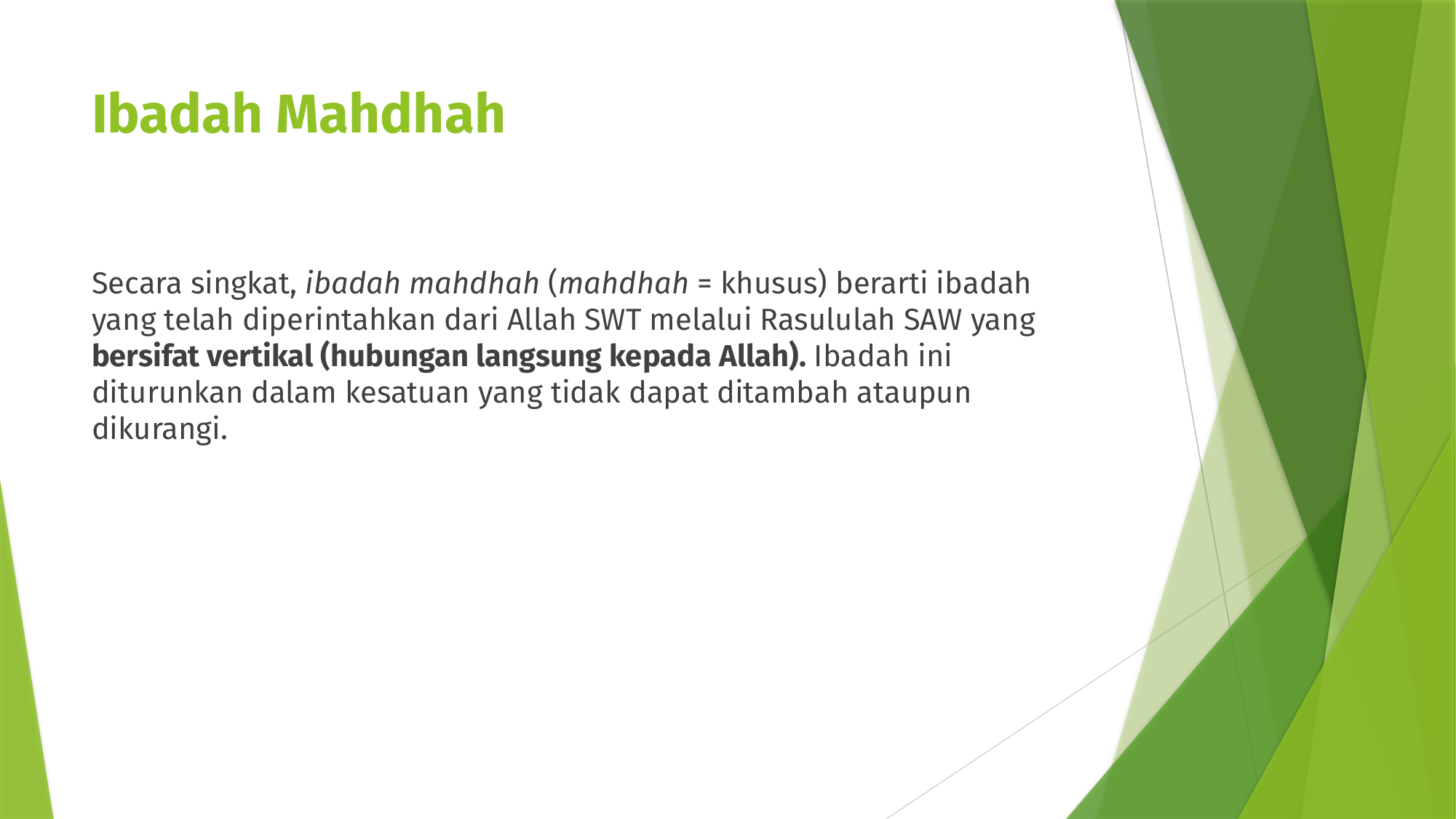

# Ibadah Mahdhah
Secara singkat, ibadah mahdhah (mahdhah = khusus) berarti ibadah yang telah diperintahkan dari Allah SWT melalui Rasululah SAW yang bersifat vertikal (hubungan langsung kepada Allah). Ibadah ini diturunkan dalam kesatuan yang tidak dapat ditambah ataupun dikurangi.